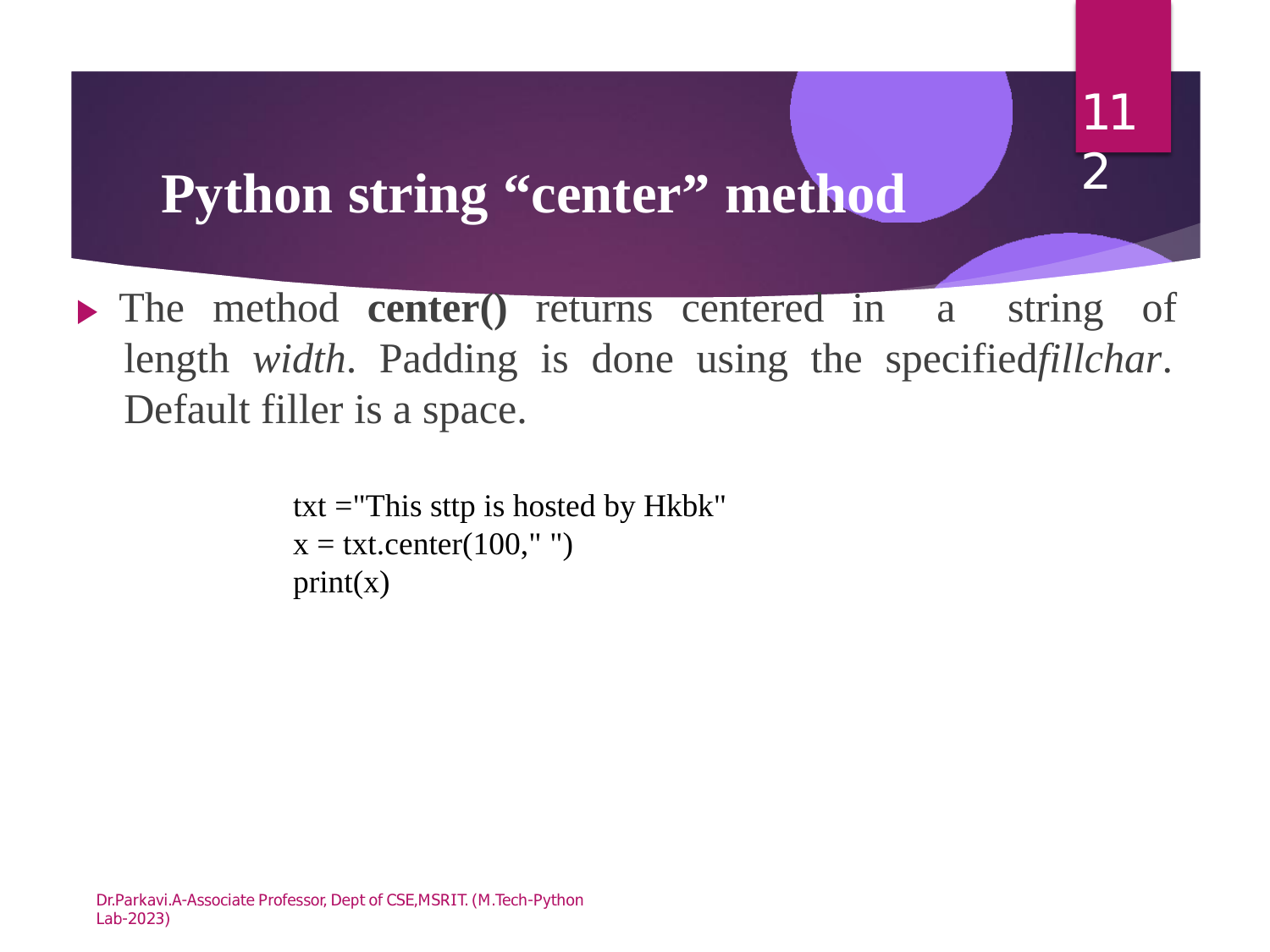

112
# Python string “center” method
▶ The method center() returns centered in   a   string of  length width. Padding is done using the specifiedfillchar.  Default filler is a space.

txt ="This sttp is hosted by Hkbk"
x = txt.center(100," ")
print(x)
Dr.Parkavi.A-Associate Professor, Dept of CSE,MSRIT. (M.Tech-Python Lab-2023)